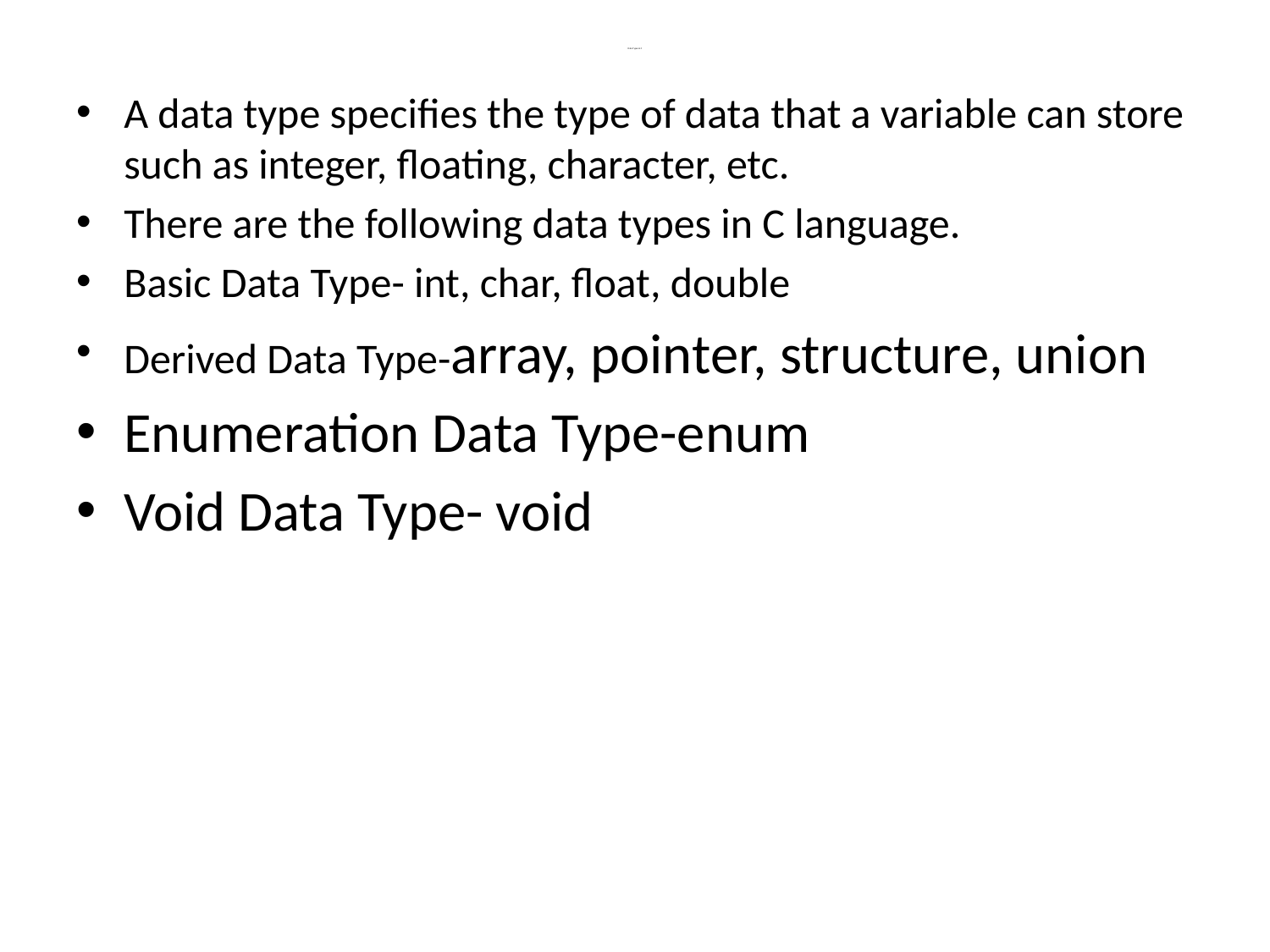

# Data Types in C
A data type specifies the type of data that a variable can store such as integer, floating, character, etc.
There are the following data types in C language.
Basic Data Type- int, char, float, double
Derived Data Type-array, pointer, structure, union
Enumeration Data Type-enum
Void Data Type- void